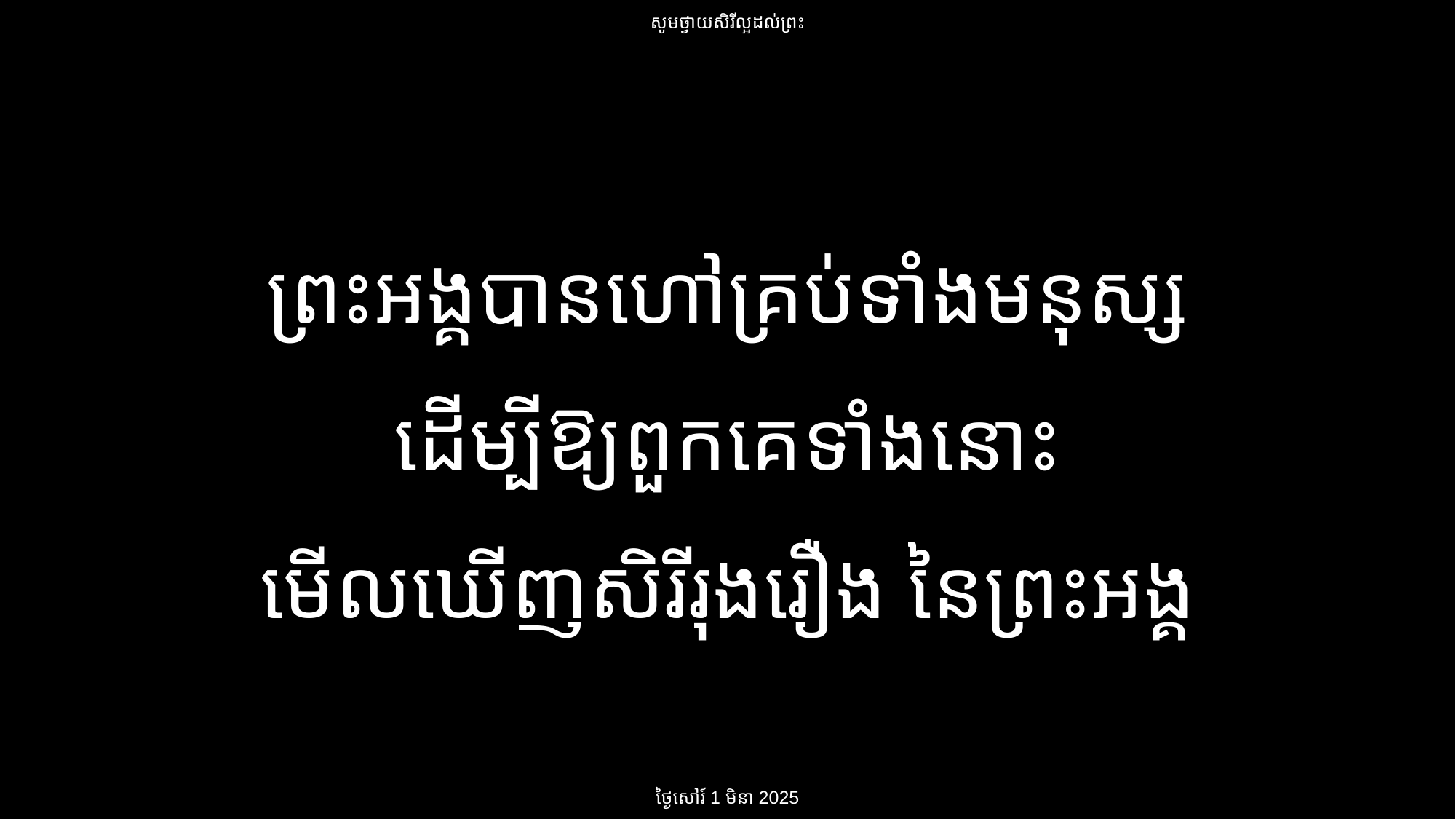

សូមថ្វាយសិរីល្អដល់ព្រះ
ព្រះអង្គបានហៅគ្រប់ទាំងមនុស្ស
ដើម្បីឱ្យពួកគេទាំងនោះ
មើលឃើញសិរីរុងរឿង នៃព្រះអង្គ
ថ្ងៃសៅរ៍ 1 មិនា 2025